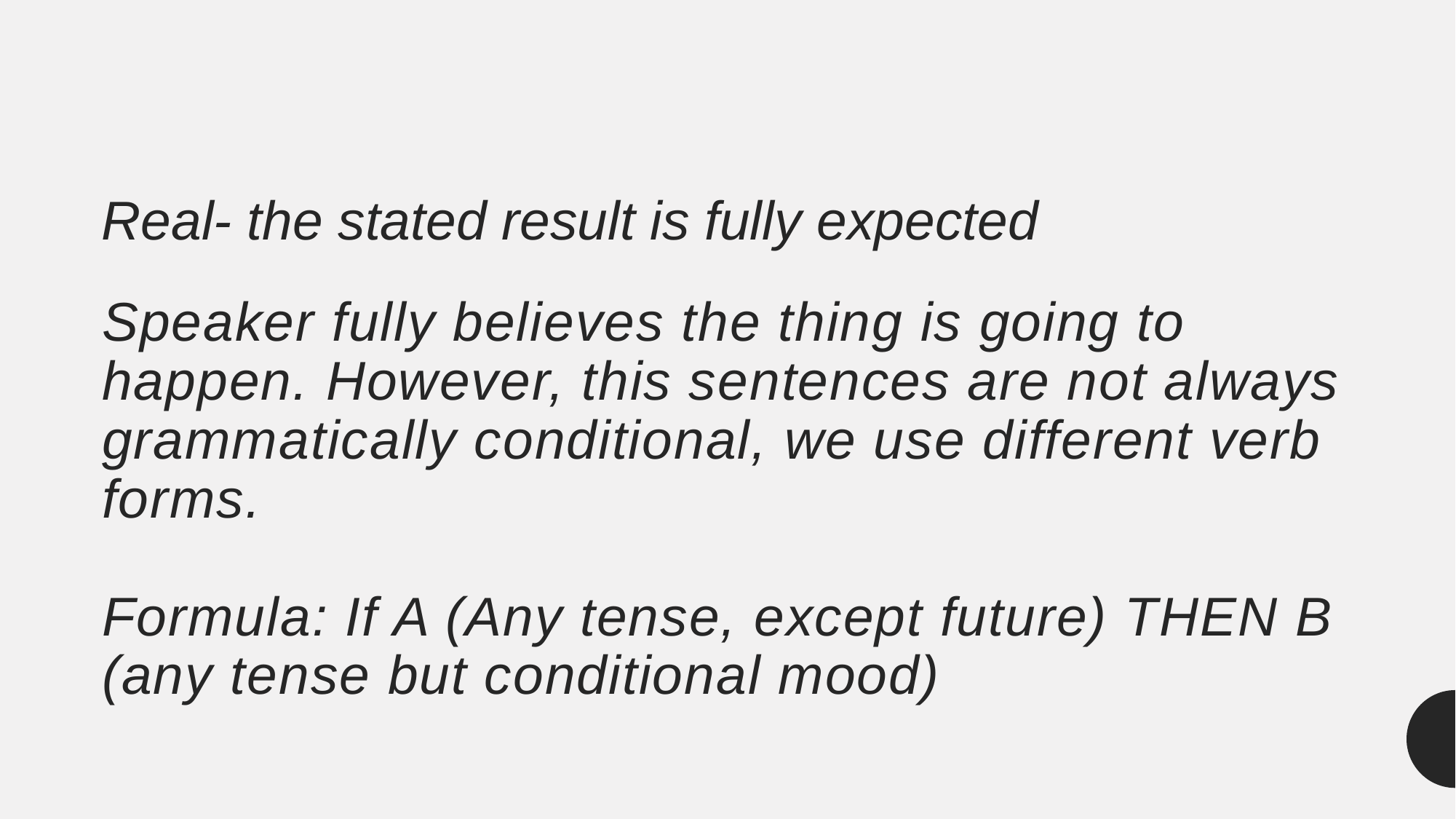

Real- the stated result is fully expected
# Speaker fully believes the thing is going to happen. However, this sentences are not always grammatically conditional, we use different verb forms.  Formula: If A (Any tense, except future) THEN B (any tense but conditional mood)